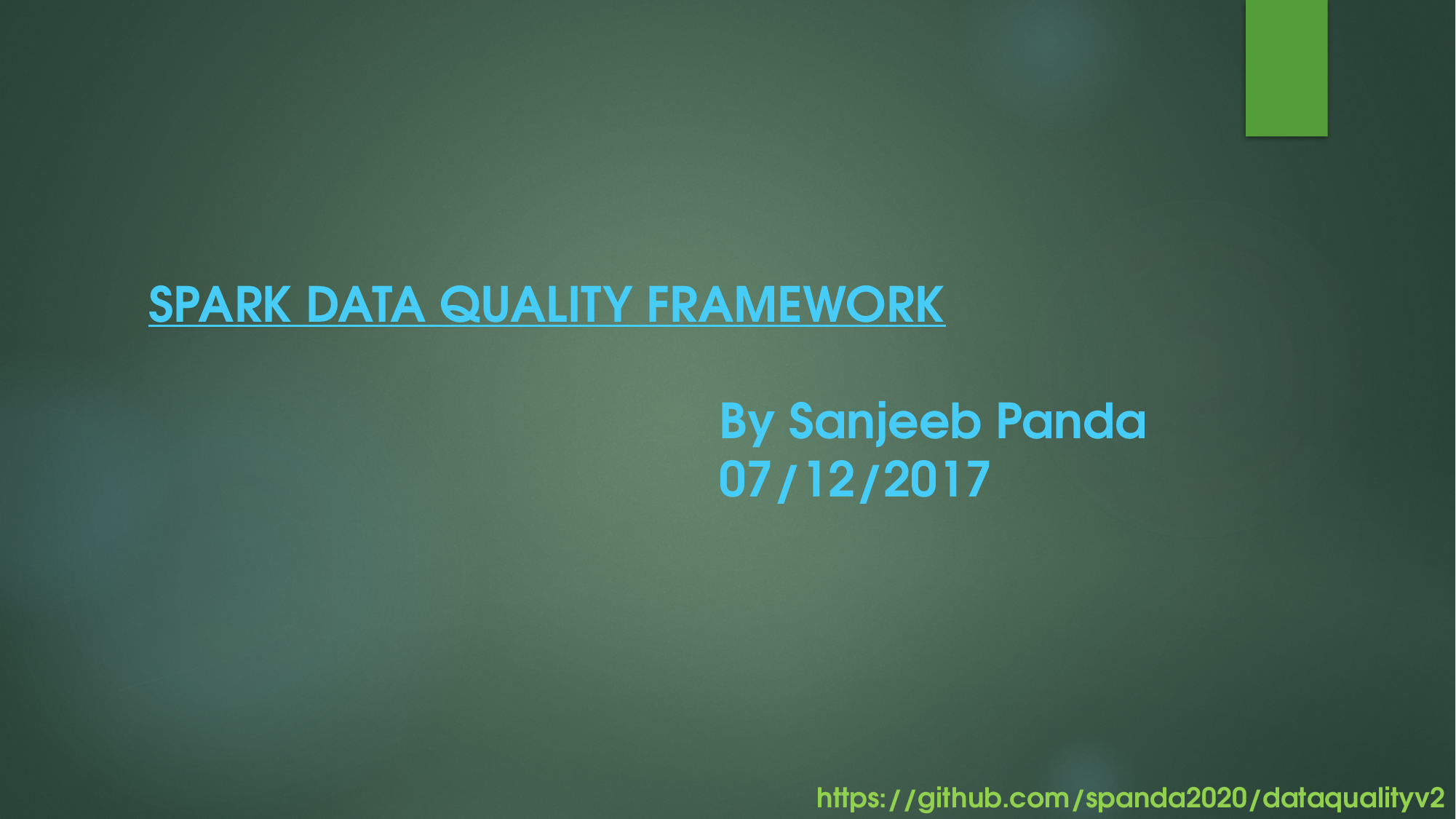

# SPARK DATA QUALITY FRAMEWORK By Sanjeeb Panda 07/12/2017
https://github.com/spanda2020/dataqualityv2